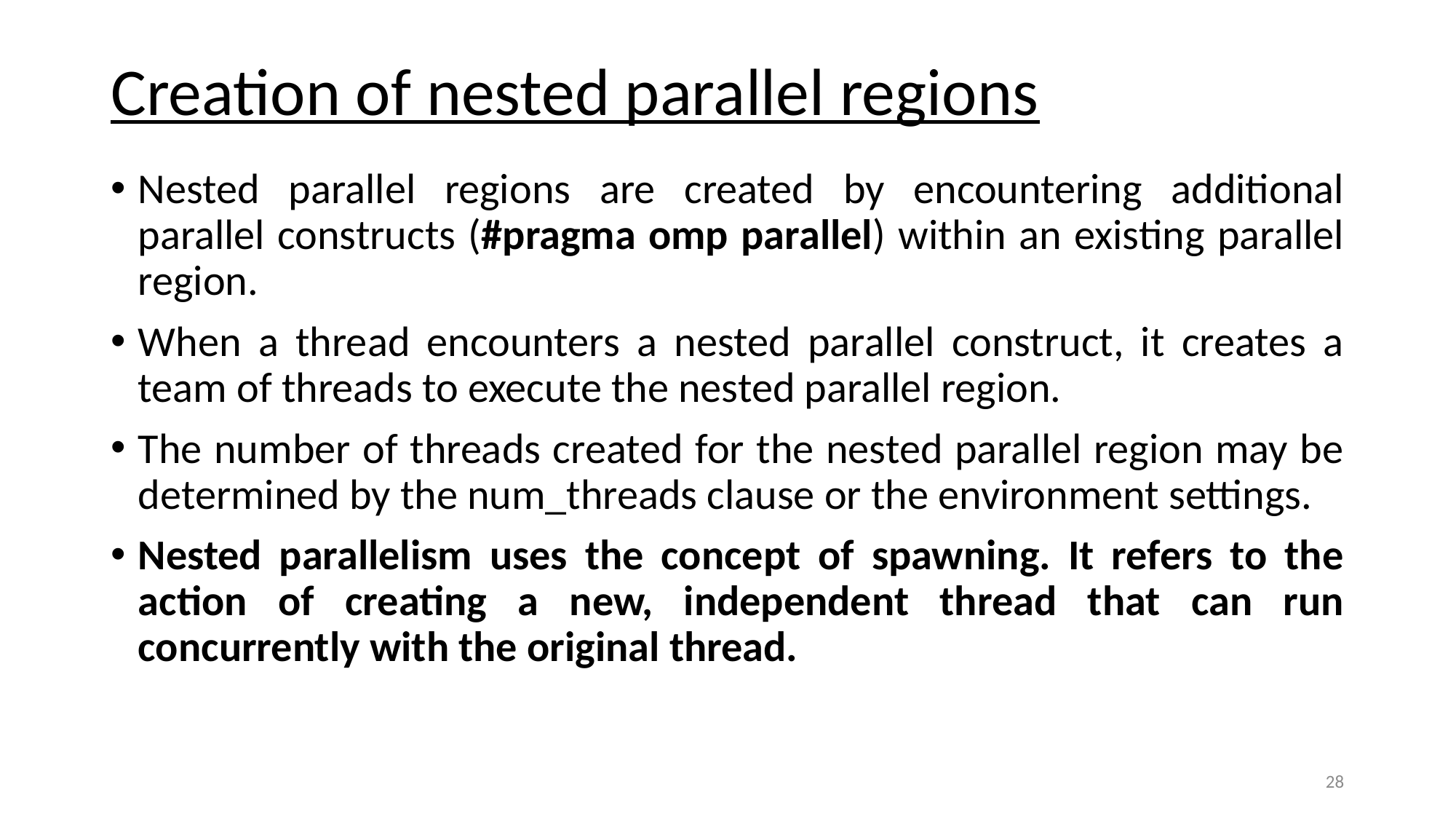

# Creation of nested parallel regions
Nested parallel regions are created by encountering additional parallel constructs (#pragma omp parallel) within an existing parallel region.
When a thread encounters a nested parallel construct, it creates a team of threads to execute the nested parallel region.
The number of threads created for the nested parallel region may be determined by the num_threads clause or the environment settings.
Nested parallelism uses the concept of spawning. It refers to the action of creating a new, independent thread that can run concurrently with the original thread.

28